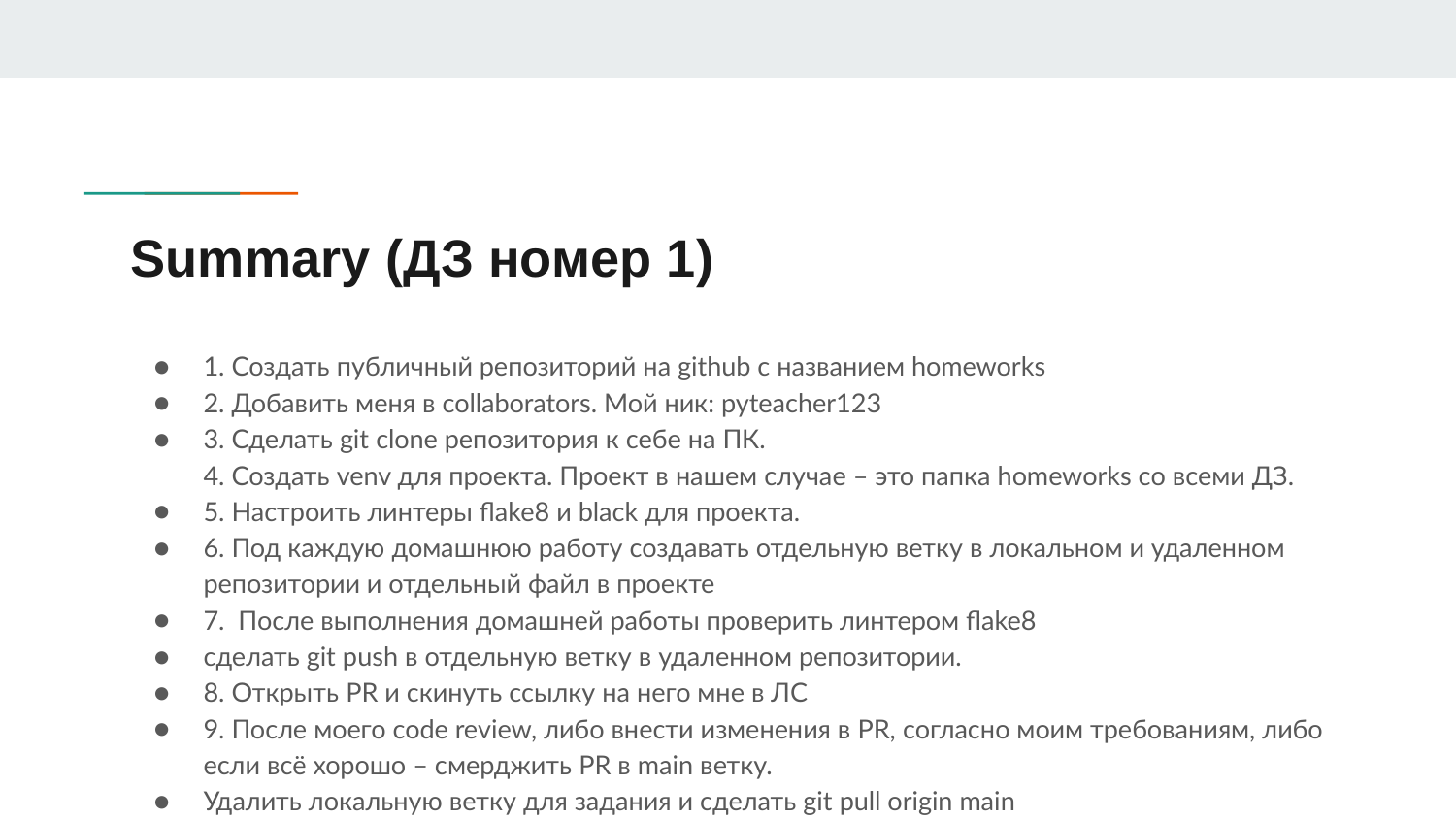

# Summary (ДЗ номер 1)
1. Создать публичный репозиторий на github с названием homeworks
2. Добавить меня в collaborators. Мой ник: pyteacher123
3. Сделать git clone репозитория к себе на ПК.
4. Создать venv для проекта. Проект в нашем случае – это папка homeworks со всеми ДЗ.
5. Настроить линтеры flake8 и black для проекта.
6. Под каждую домашнюю работу создавать отдельную ветку в локальном и удаленном репозитории и отдельный файл в проекте
7.  После выполнения домашней работы проверить линтером flake8
сделать git push в отдельную ветку в удаленном репозитории.
8. Открыть PR и скинуть ссылку на него мне в ЛС
9. После моего code review, либо внести изменения в PR, согласно моим требованиям, либо если всё хорошо – смерджить PR в main ветку.
Удалить локальную ветку для задания и сделать git pull origin main